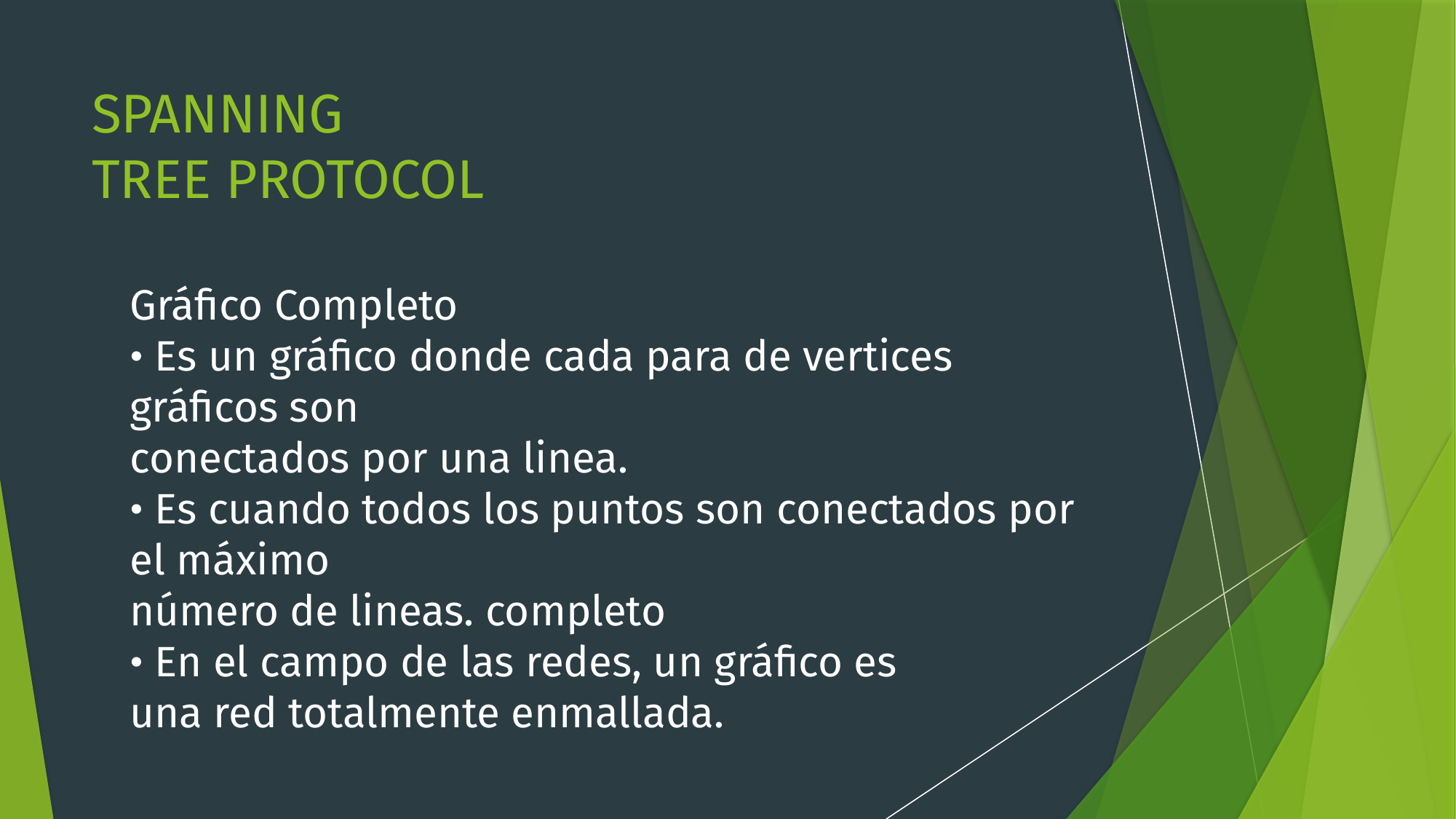

# SPANNING TREE PROTOCOL

Gráfico Completo
• Es un gráfico donde cada para de vertices gráficos son
conectados por una linea.
• Es cuando todos los puntos son conectados por el máximo
número de lineas. completo
• En el campo de las redes, un gráfico es
una red totalmente enmallada.